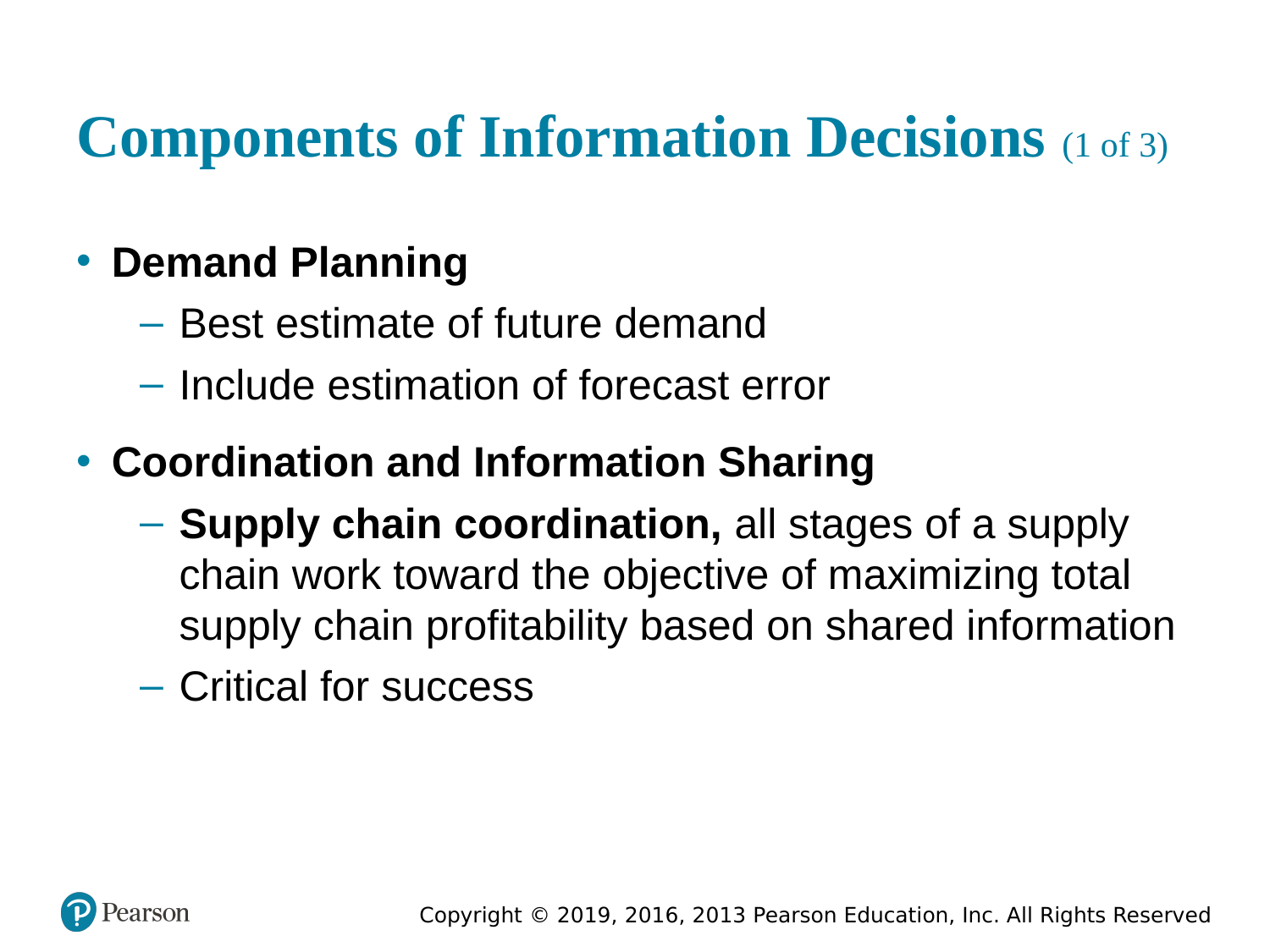

# Components of Information Decisions (1 of 3)
Demand Planning
Best estimate of future demand
Include estimation of forecast error
Coordination and Information Sharing
Supply chain coordination, all stages of a supply chain work toward the objective of maximizing total supply chain profitability based on shared information
Critical for success